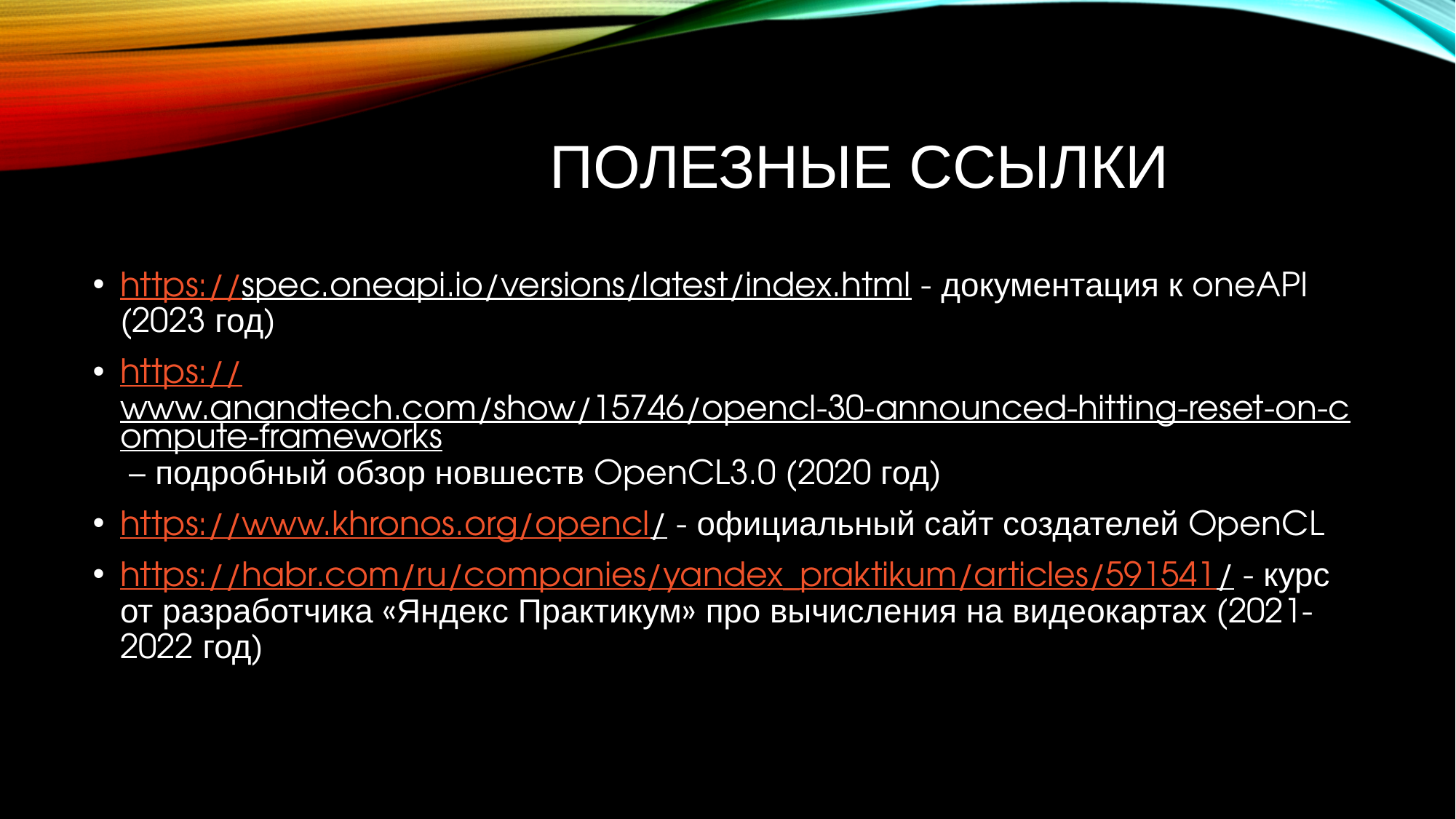

# Полезные ссылки
https://spec.oneapi.io/versions/latest/index.html - документация к oneAPI (2023 год)
https://www.anandtech.com/show/15746/opencl-30-announced-hitting-reset-on-compute-frameworks – подробный обзор новшеств OpenCL3.0 (2020 год)
https://www.khronos.org/opencl/ - официальный сайт создателей OpenCL
https://habr.com/ru/companies/yandex_praktikum/articles/591541/ - курс от разработчика «Яндекс Практикум» про вычисления на видеокартах (2021-2022 год)